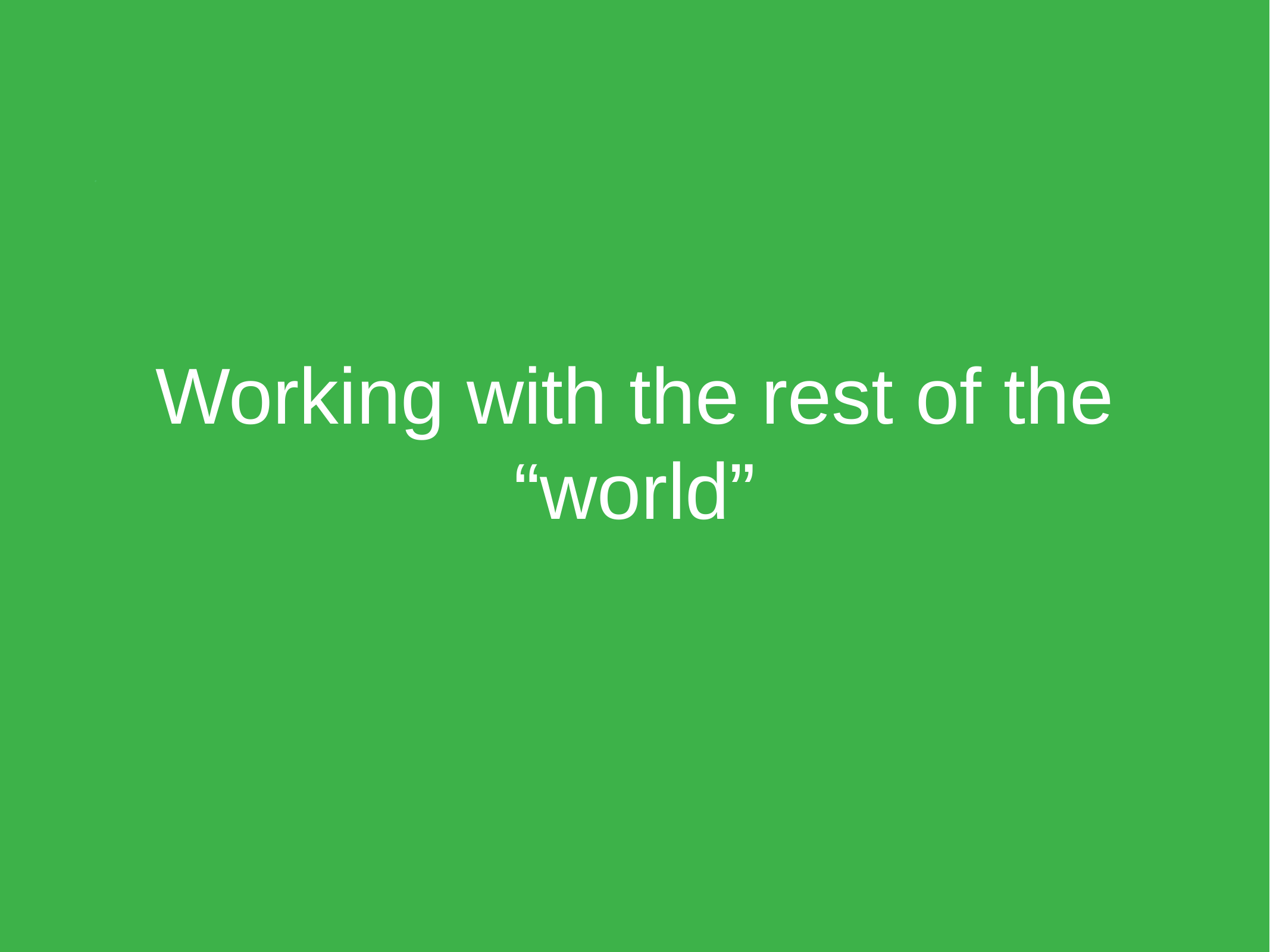

# Working with the rest of the “world”